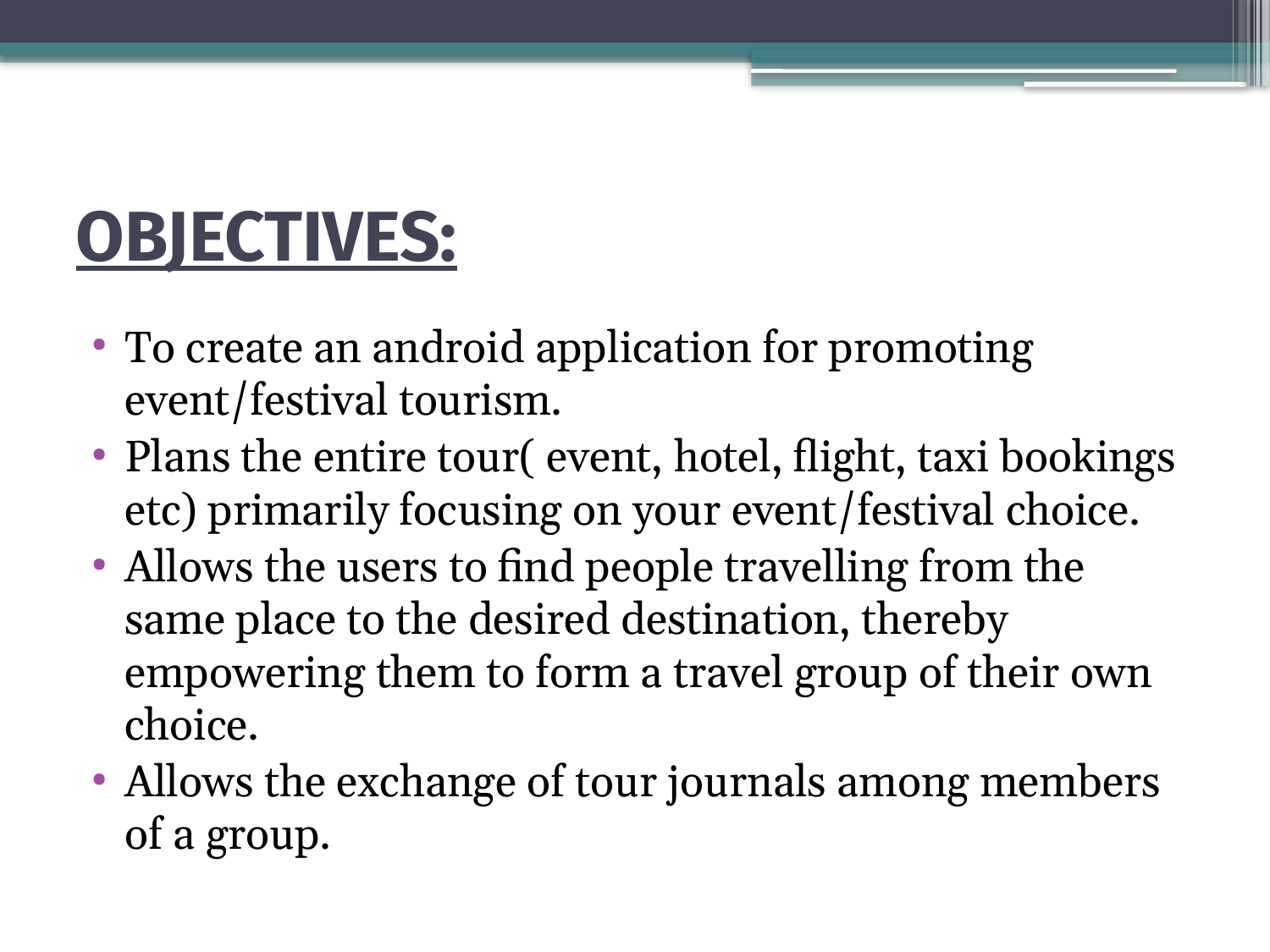

# OBJECTIVES:
To create an android application for promoting event/festival tourism.
Plans the entire tour( event, hotel, flight, taxi bookings etc) primarily focusing on your event/festival choice.
Allows the users to find people travelling from the same place to the desired destination, thereby empowering them to form a travel group of their own choice.
Allows the exchange of tour journals among members of a group.